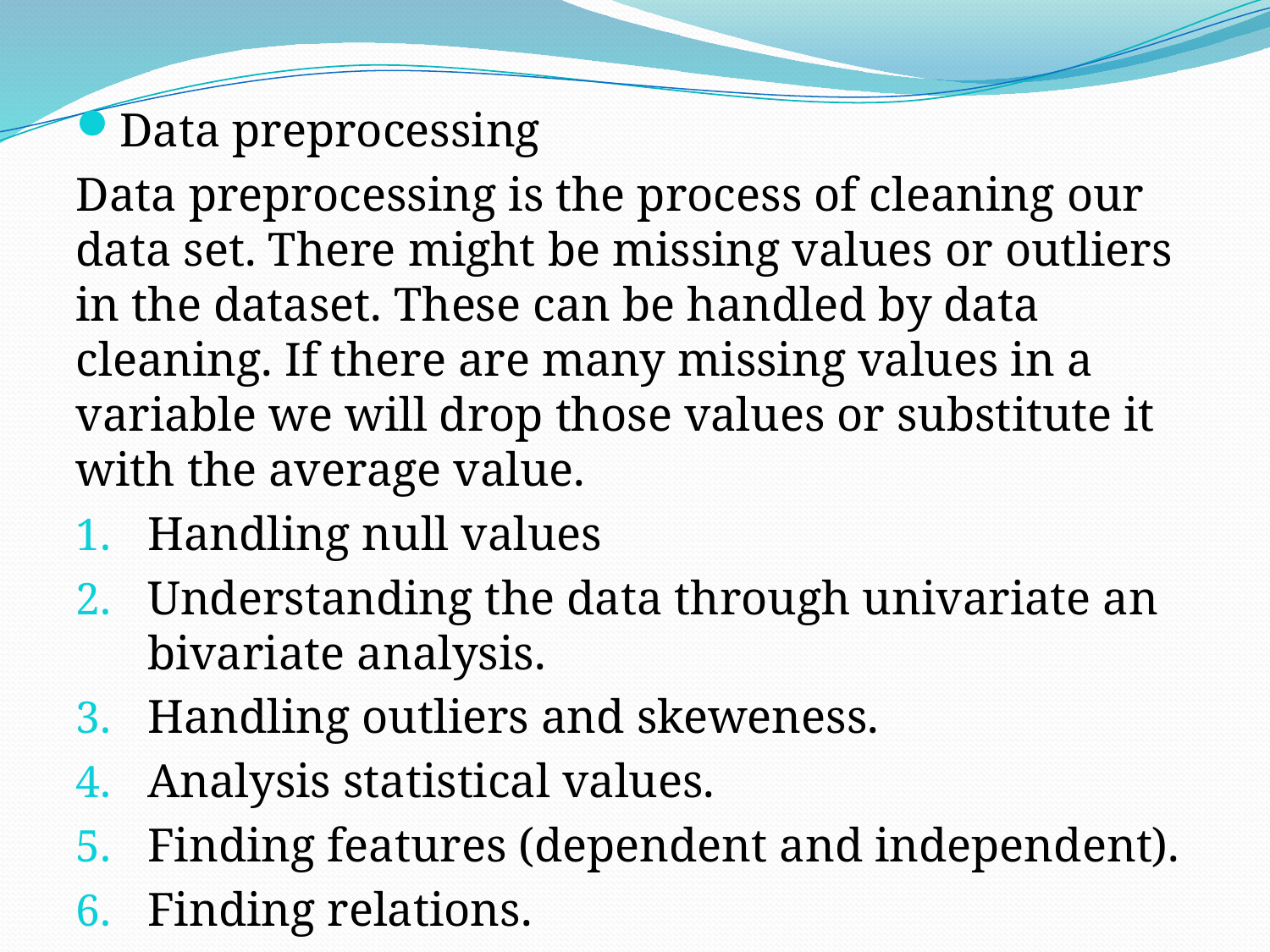

Data preprocessing
Data preprocessing is the process of cleaning our data set. There might be missing values or outliers in the dataset. These can be handled by data cleaning. If there are many missing values in a variable we will drop those values or substitute it with the average value.
Handling null values
Understanding the data through univariate an bivariate analysis.
Handling outliers and skeweness.
Analysis statistical values.
Finding features (dependent and independent).
Finding relations.